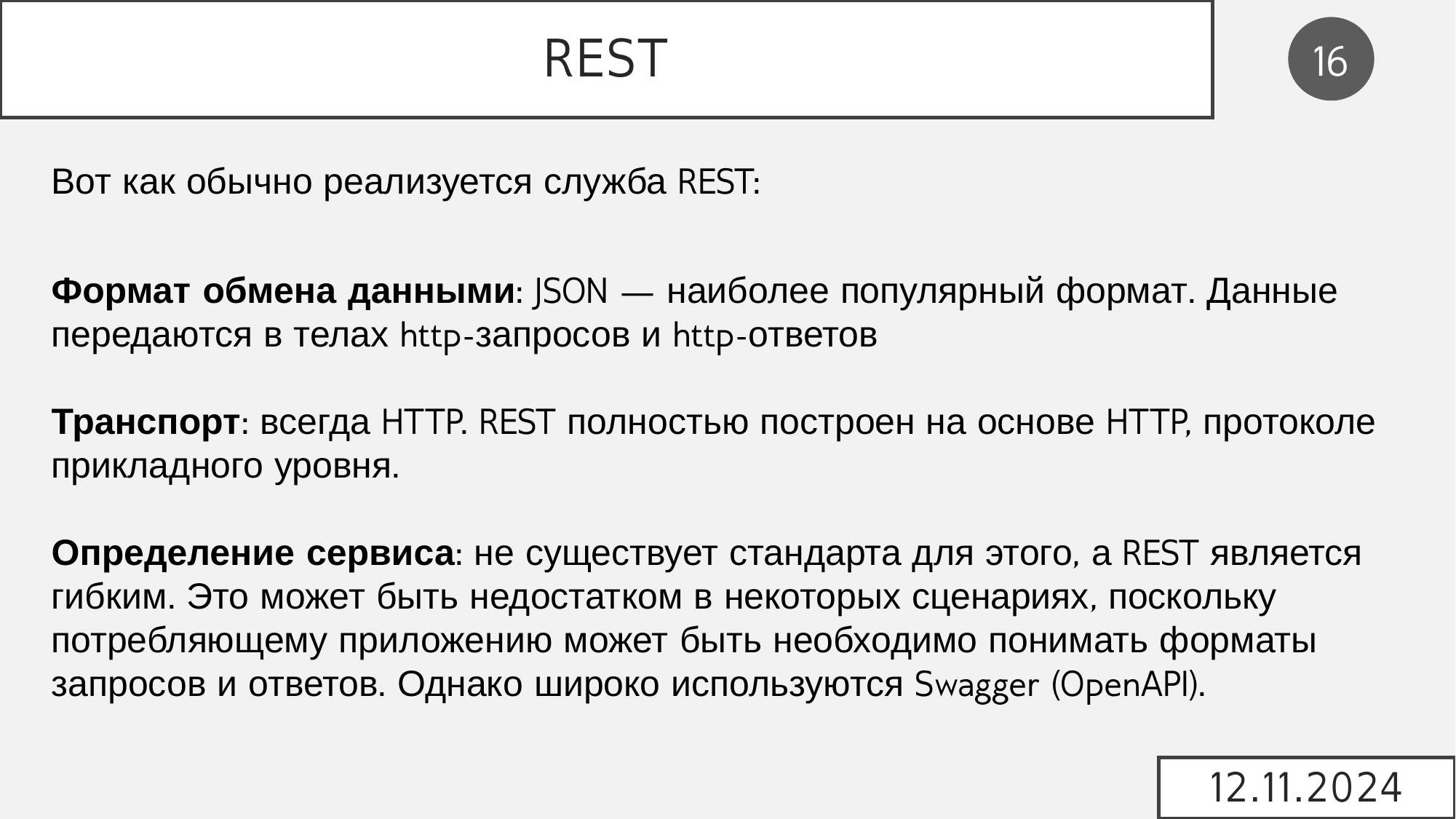

# REST

16
Вот как обычно реализуется служба REST:
Формат обмена данными: JSON — наиболее популярный формат. Данные передаются в телах http-запросов и http-ответов

Транспорт: всегда HTTP. REST полностью построен на основе HTTP, протоколе прикладного уровня.

Определение сервиса: не существует стандарта для этого, а REST является гибким. Это может быть недостатком в некоторых сценариях, поскольку потребляющему приложению может быть необходимо понимать форматы запросов и ответов. Однако широко используются Swagger (OpenAPI).

12.11.2024